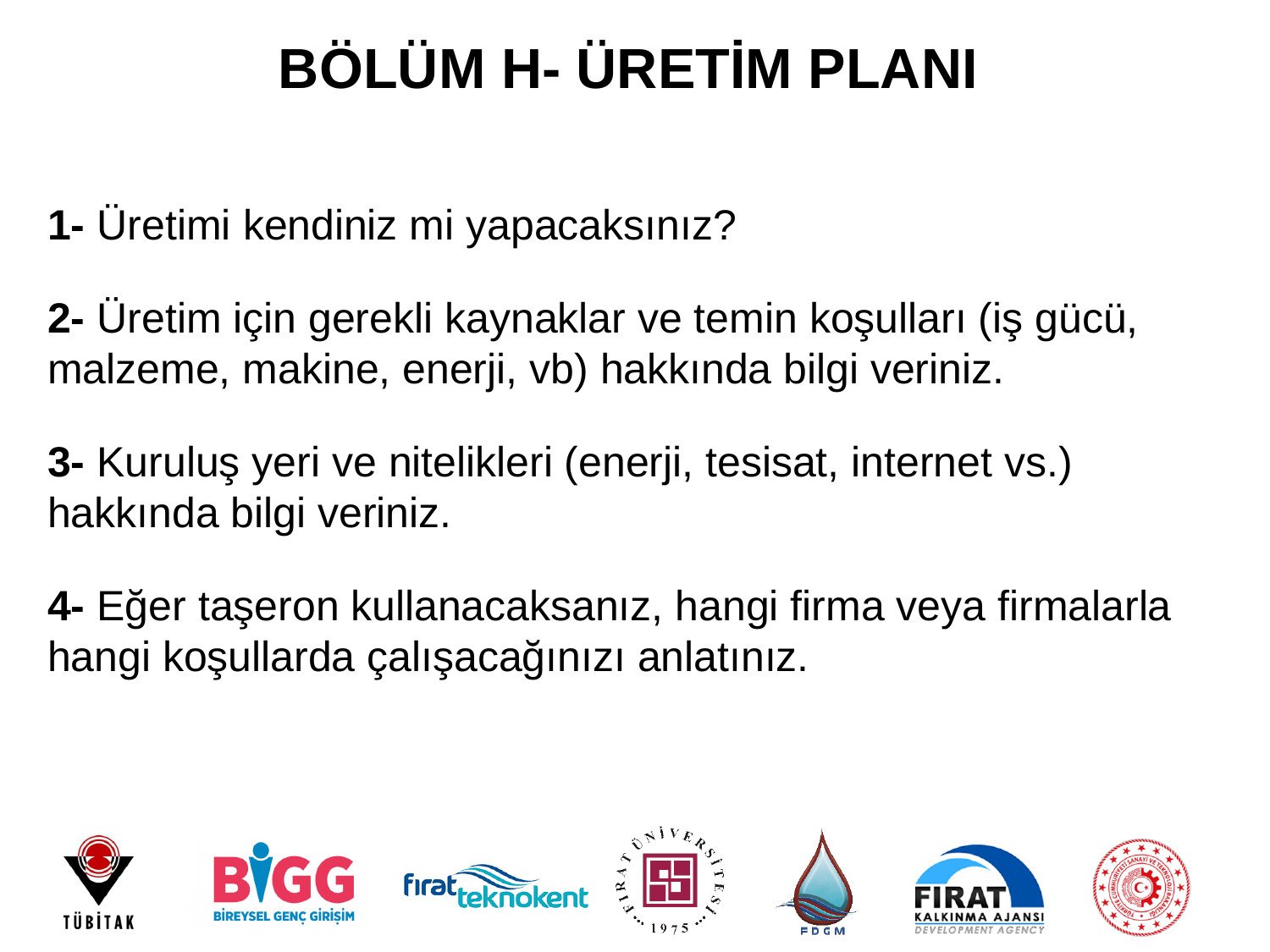

# BÖLÜM H- ÜRETİM PLANI
1- Üretimi kendiniz mi yapacaksınız?
2- Üretim için gerekli kaynaklar ve temin koşulları (iş gücü, malzeme, makine, enerji, vb) hakkında bilgi veriniz.
3- Kuruluş yeri ve nitelikleri (enerji, tesisat, internet vs.) hakkında bilgi veriniz.
4- Eğer taşeron kullanacaksanız, hangi firma veya firmalarla hangi koşullarda çalışacağınızı anlatınız.